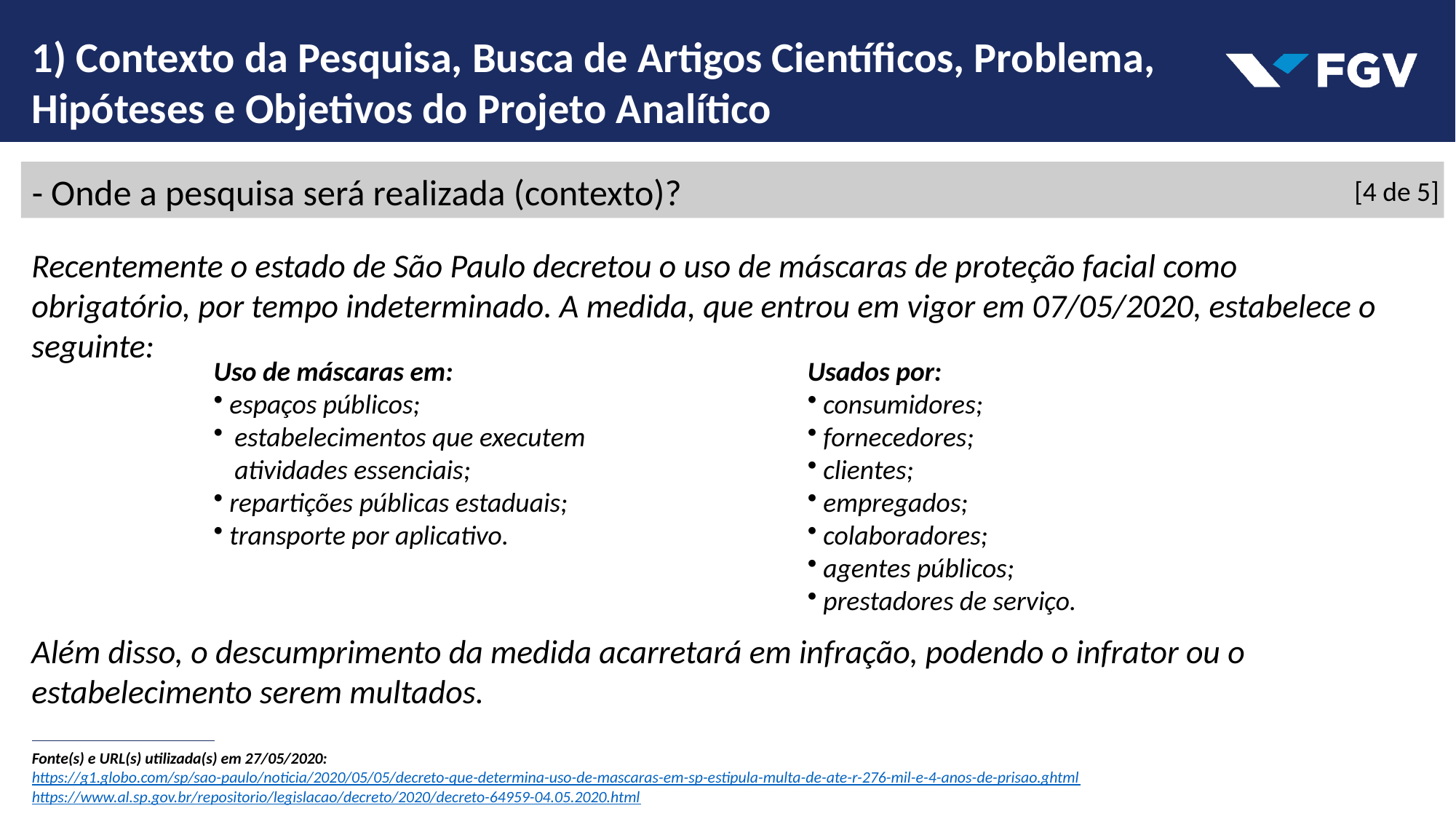

1) Contexto da Pesquisa, Busca de Artigos Científicos, Problema, Hipóteses e Objetivos do Projeto Analítico
[4 de 5]
- Onde a pesquisa será realizada (contexto)?
Recentemente o estado de São Paulo decretou o uso de máscaras de proteção facial como obrigatório, por tempo indeterminado. A medida, que entrou em vigor em 07/05/2020, estabelece o seguinte:

Uso de máscaras em:
 espaços públicos;​
estabelecimentos que executem atividades essenciais;​
 repartições públicas estaduais;​
 transporte por aplicativo.
Usados por:​
 consumidores;​
 fornecedores;​
 clientes;​
 empregados;​
 colaboradores;​
 agentes públicos;​
 prestadores de serviço.​
Além disso, o descumprimento da medida acarretará em infração, podendo o infrator ou o estabelecimento serem multados.
Fonte(s) e URL(s) utilizada(s) em 27/05/2020:
https://g1.globo.com/sp/sao-paulo/noticia/2020/05/05/decreto-que-determina-uso-de-mascaras-em-sp-estipula-multa-de-ate-r-276-mil-e-4-anos-de-prisao.ghtml
https://www.al.sp.gov.br/repositorio/legislacao/decreto/2020/decreto-64959-04.05.2020.html